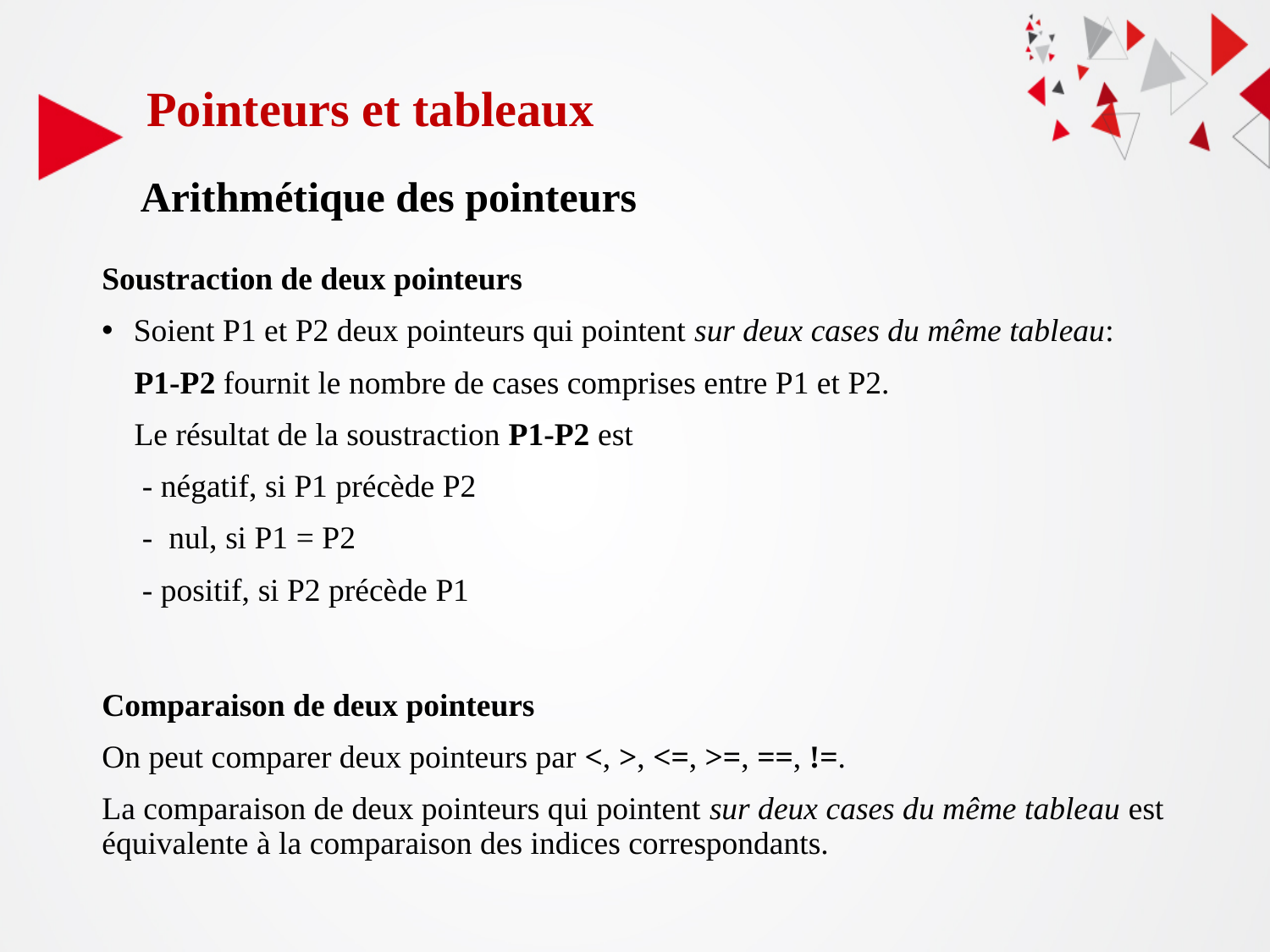

Pointeurs et tableaux
Arithmétique des pointeurs
Soustraction de deux pointeurs
Soient P1 et P2 deux pointeurs qui pointent sur deux cases du même tableau:
    P1-P2 fournit le nombre de cases comprises entre P1 et P2.
    Le résultat de la soustraction P1-P2 est
     - négatif, si P1 précède P2
     -  nul, si P1 = P2
     - positif, si P2 précède P1

Comparaison de deux pointeurs
On peut comparer deux pointeurs par <, >, <=, >=, ==, !=.
La comparaison de deux pointeurs qui pointent sur deux cases du même tableau est équivalente à la comparaison des indices correspondants.

26